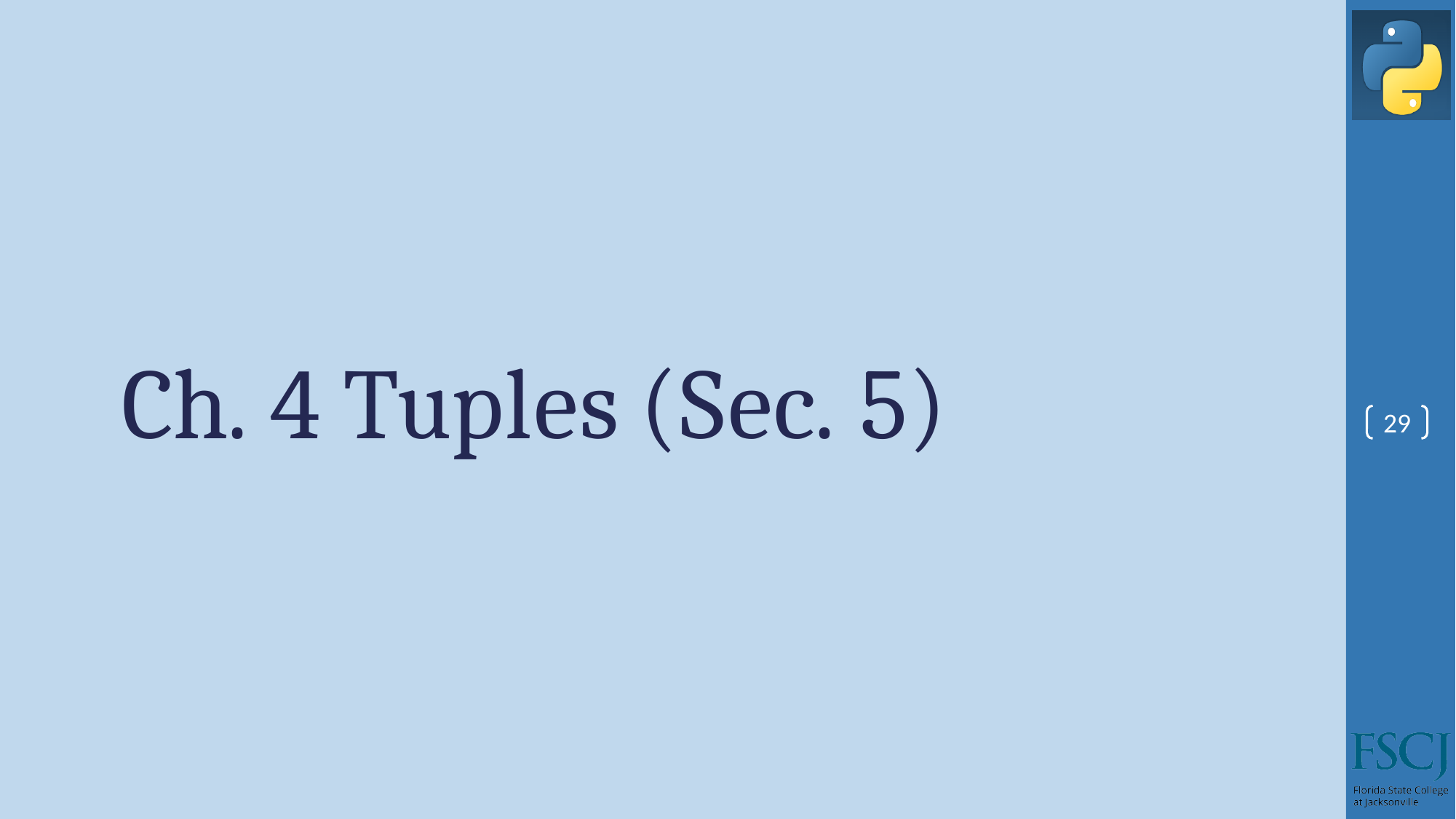

# Ch. 4 Tuples (Sec. 5)
29